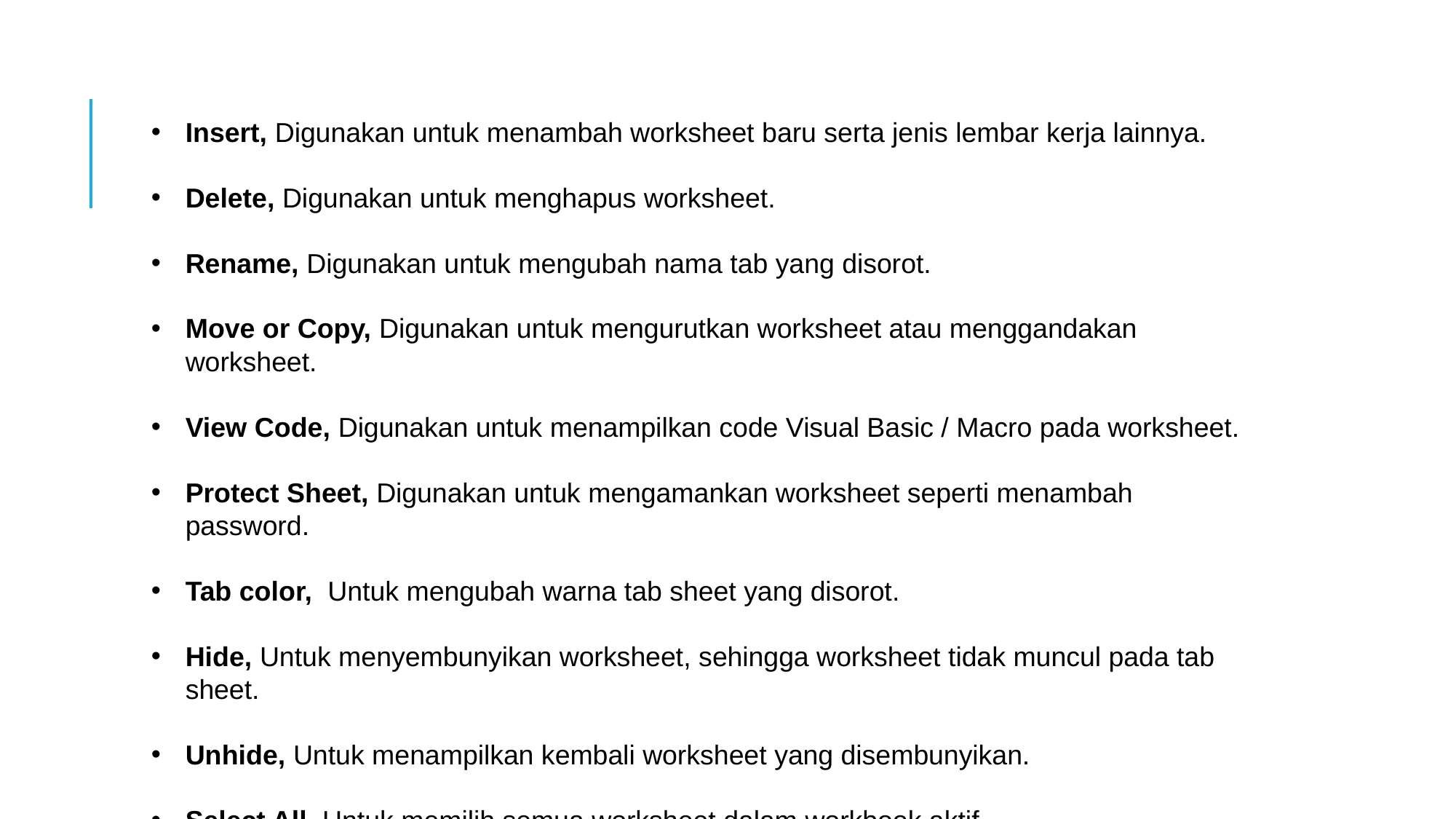

Insert, Digunakan untuk menambah worksheet baru serta jenis lembar kerja lainnya.

Delete, Digunakan untuk menghapus worksheet.

Rename, Digunakan untuk mengubah nama tab yang disorot.

Move or Copy, Digunakan untuk mengurutkan worksheet atau menggandakan worksheet.

View Code, Digunakan untuk menampilkan code Visual Basic / Macro pada worksheet.

Protect Sheet, Digunakan untuk mengamankan worksheet seperti menambah password.

Tab color,  Untuk mengubah warna tab sheet yang disorot.

Hide, Untuk menyembunyikan worksheet, sehingga worksheet tidak muncul pada tab sheet.

Unhide, Untuk menampilkan kembali worksheet yang disembunyikan.

Select All, Untuk memilih semua worksheet dalam workbook aktif.